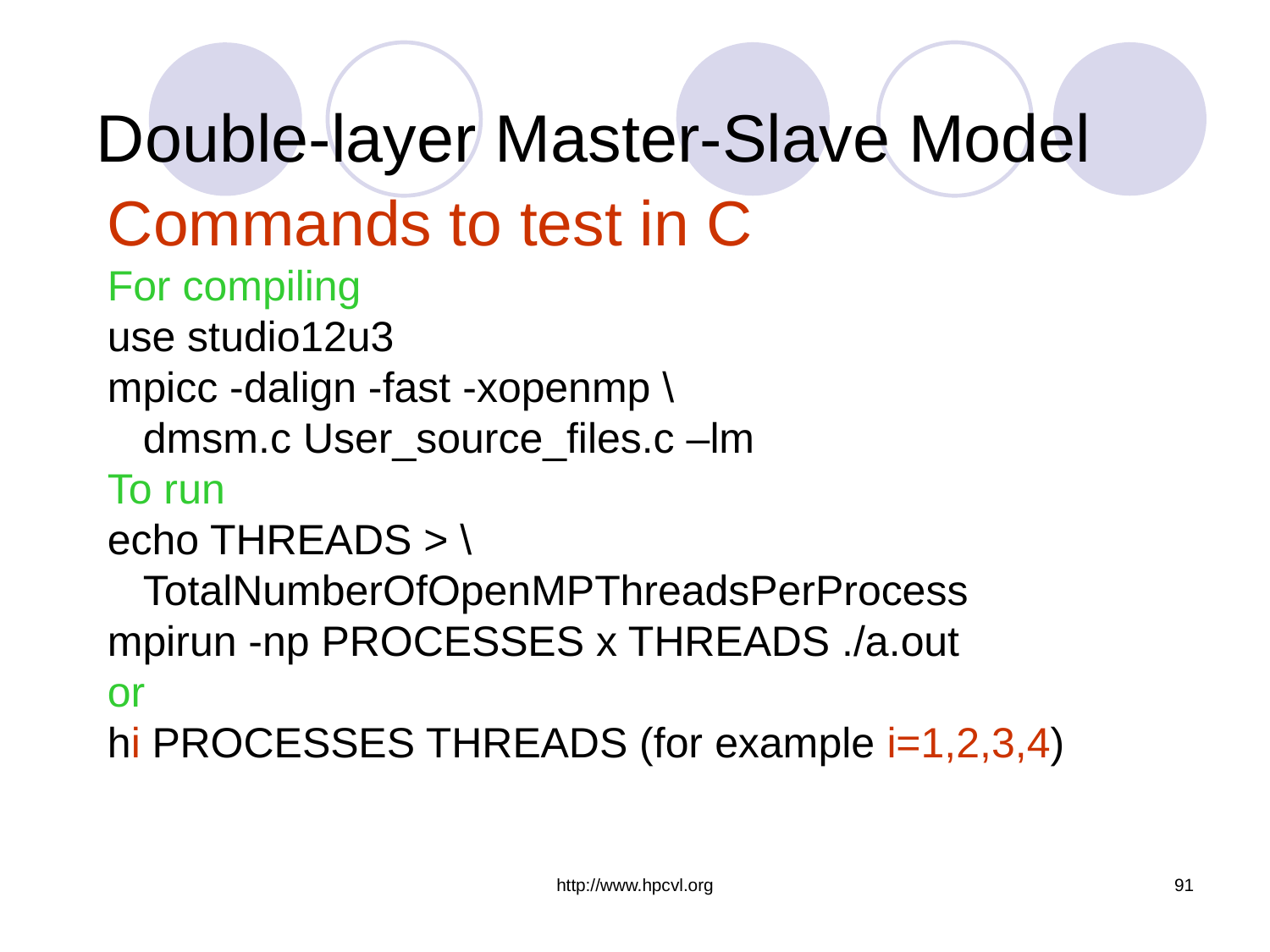

# Double-layer Master-Slave Model
Commands to test in C
For compiling
use studio12u3
mpicc -dalign -fast -xopenmp \
   dmsm.c User_source_files.c –lm
To run
echo THREADS > \
   TotalNumberOfOpenMPThreadsPerProcess
mpirun -np PROCESSES x THREADS ./a.out
or
hi PROCESSES THREADS (for example i=1,2,3,4)
http://www.hpcvl.org
91